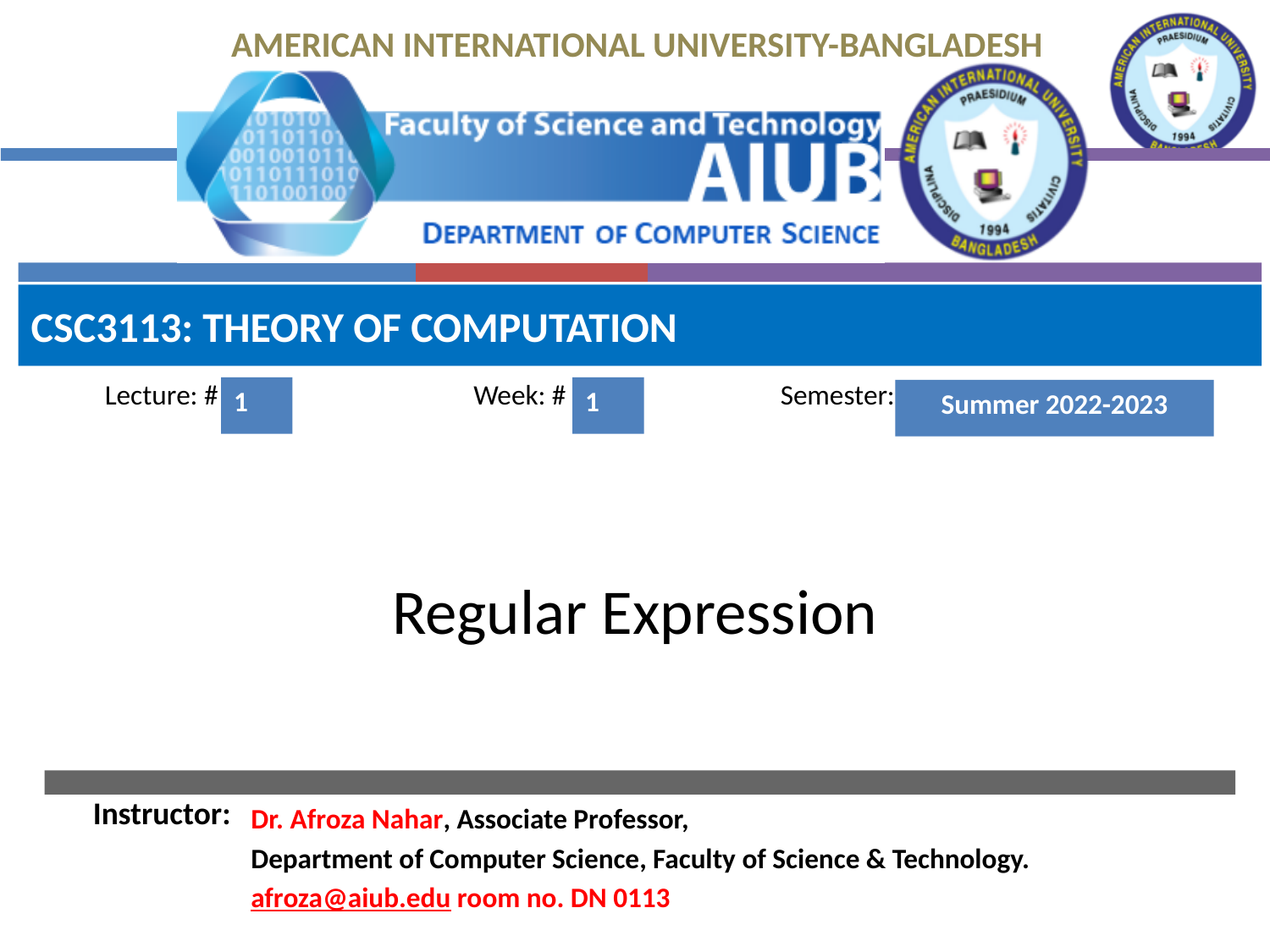

CSC3113: Theory of Computation
1
1
Summer 2022-2023
# Regular Expression
Dr. Afroza Nahar, Associate Professor,
Department of Computer Science, Faculty of Science & Technology.
afroza@aiub.edu room no. DN 0113